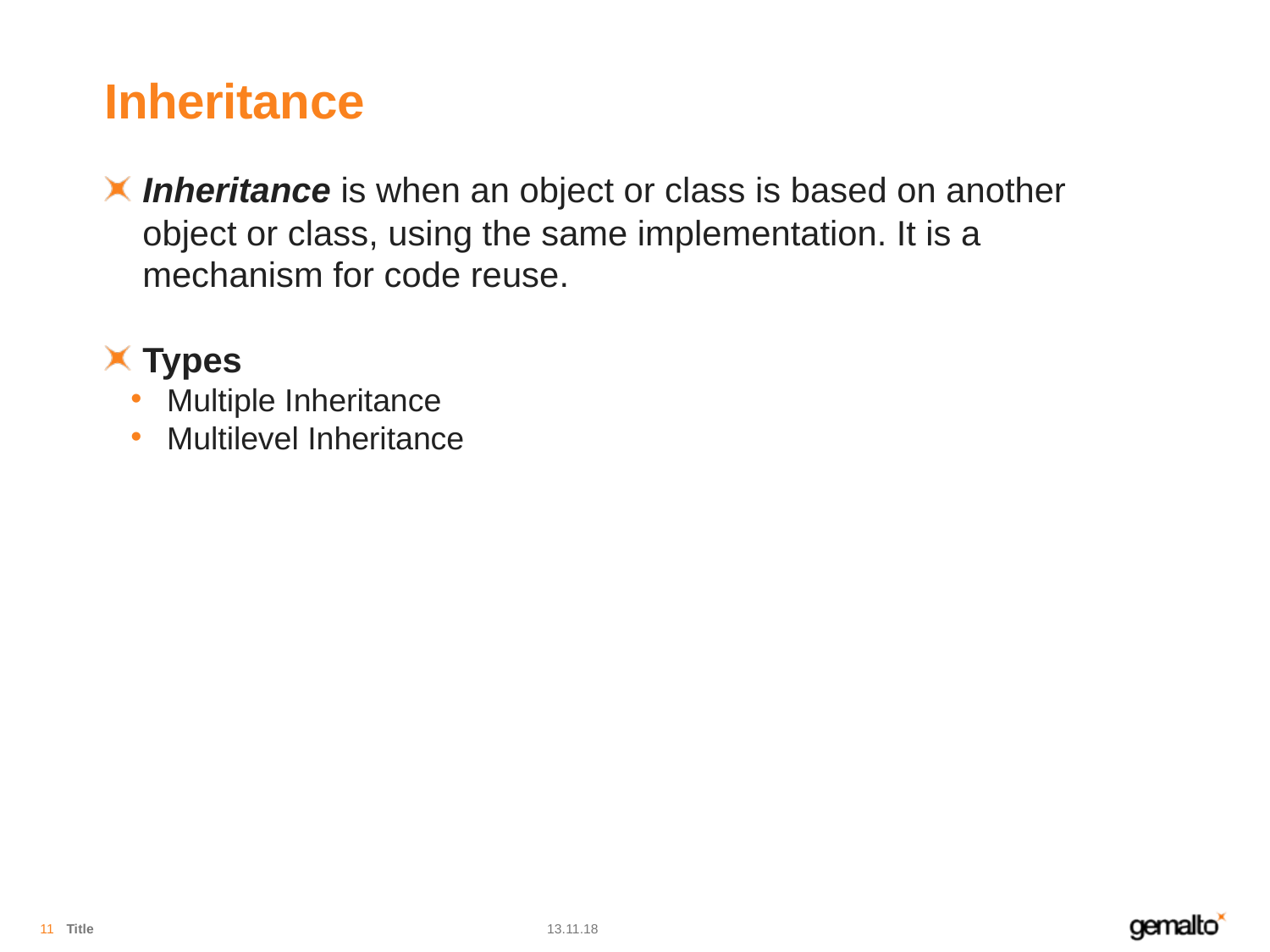

# Inheritance
Inheritance is when an object or class is based on another object or class, using the same implementation. It is a mechanism for code reuse.

Types
Multiple Inheritance
Multilevel Inheritance
11
Title
13.11.18